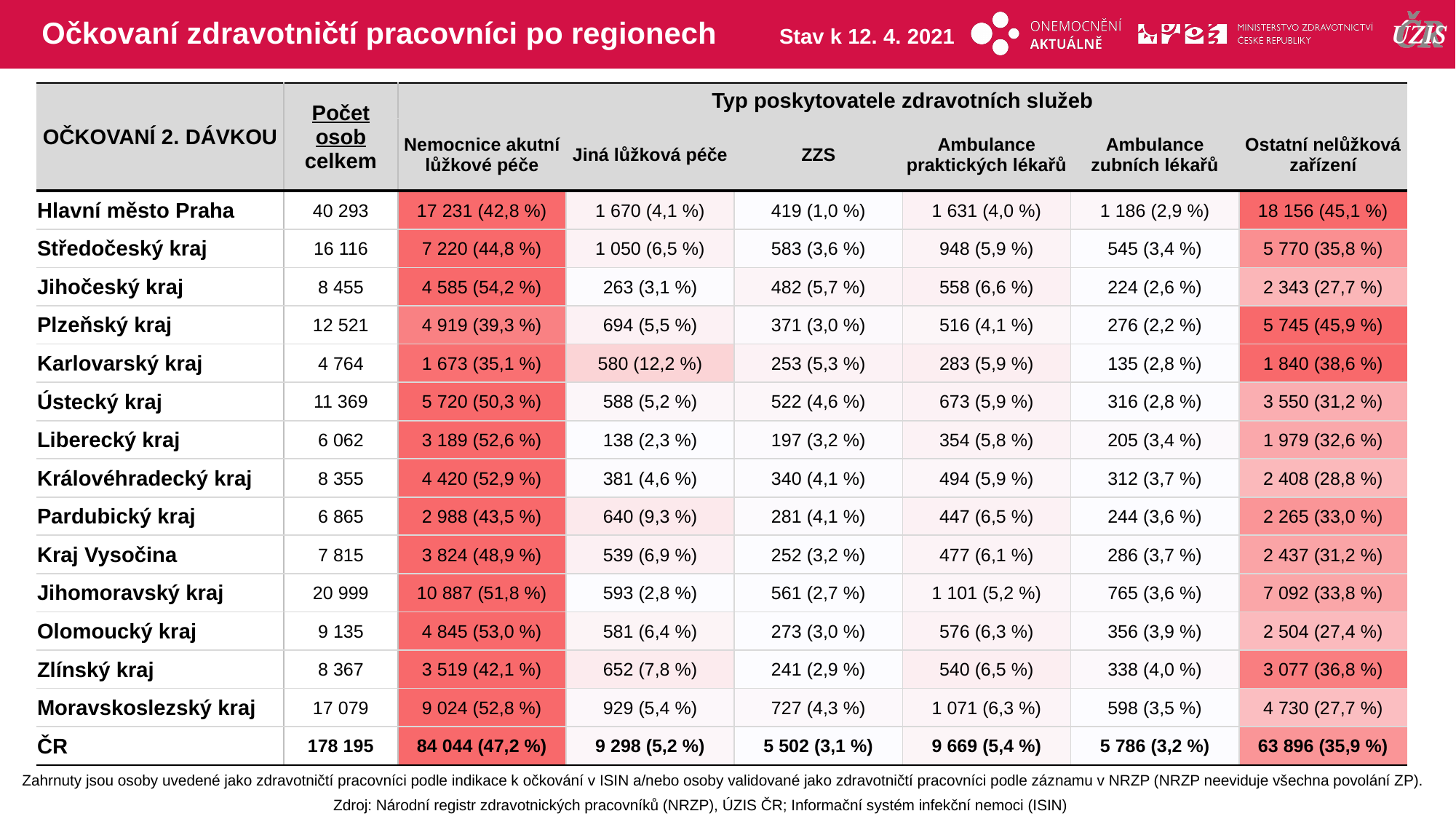

# Očkovaní zdravotničtí pracovníci po regionech
Stav k 12. 4. 2021
| OČKOVANÍ 2. DÁVKOU | Počet osob celkem | Typ poskytovatele zdravotních služeb |  |  |  |  |  |
| --- | --- | --- | --- | --- | --- | --- | --- |
|  |  | Nemocnice akutní lůžkové péče | Jiná lůžková péče | ZZS | Ambulance praktických lékařů | Ambulance zubních lékařů | Ostatní nelůžková zařízení |
| Hlavní město Praha | 40 293 | 17 231 (42,8 %) | 1 670 (4,1 %) | 419 (1,0 %) | 1 631 (4,0 %) | 1 186 (2,9 %) | 18 156 (45,1 %) |
| Středočeský kraj | 16 116 | 7 220 (44,8 %) | 1 050 (6,5 %) | 583 (3,6 %) | 948 (5,9 %) | 545 (3,4 %) | 5 770 (35,8 %) |
| Jihočeský kraj | 8 455 | 4 585 (54,2 %) | 263 (3,1 %) | 482 (5,7 %) | 558 (6,6 %) | 224 (2,6 %) | 2 343 (27,7 %) |
| Plzeňský kraj | 12 521 | 4 919 (39,3 %) | 694 (5,5 %) | 371 (3,0 %) | 516 (4,1 %) | 276 (2,2 %) | 5 745 (45,9 %) |
| Karlovarský kraj | 4 764 | 1 673 (35,1 %) | 580 (12,2 %) | 253 (5,3 %) | 283 (5,9 %) | 135 (2,8 %) | 1 840 (38,6 %) |
| Ústecký kraj | 11 369 | 5 720 (50,3 %) | 588 (5,2 %) | 522 (4,6 %) | 673 (5,9 %) | 316 (2,8 %) | 3 550 (31,2 %) |
| Liberecký kraj | 6 062 | 3 189 (52,6 %) | 138 (2,3 %) | 197 (3,2 %) | 354 (5,8 %) | 205 (3,4 %) | 1 979 (32,6 %) |
| Královéhradecký kraj | 8 355 | 4 420 (52,9 %) | 381 (4,6 %) | 340 (4,1 %) | 494 (5,9 %) | 312 (3,7 %) | 2 408 (28,8 %) |
| Pardubický kraj | 6 865 | 2 988 (43,5 %) | 640 (9,3 %) | 281 (4,1 %) | 447 (6,5 %) | 244 (3,6 %) | 2 265 (33,0 %) |
| Kraj Vysočina | 7 815 | 3 824 (48,9 %) | 539 (6,9 %) | 252 (3,2 %) | 477 (6,1 %) | 286 (3,7 %) | 2 437 (31,2 %) |
| Jihomoravský kraj | 20 999 | 10 887 (51,8 %) | 593 (2,8 %) | 561 (2,7 %) | 1 101 (5,2 %) | 765 (3,6 %) | 7 092 (33,8 %) |
| Olomoucký kraj | 9 135 | 4 845 (53,0 %) | 581 (6,4 %) | 273 (3,0 %) | 576 (6,3 %) | 356 (3,9 %) | 2 504 (27,4 %) |
| Zlínský kraj | 8 367 | 3 519 (42,1 %) | 652 (7,8 %) | 241 (2,9 %) | 540 (6,5 %) | 338 (4,0 %) | 3 077 (36,8 %) |
| Moravskoslezský kraj | 17 079 | 9 024 (52,8 %) | 929 (5,4 %) | 727 (4,3 %) | 1 071 (6,3 %) | 598 (3,5 %) | 4 730 (27,7 %) |
| ČR | 178 195 | 84 044 (47,2 %) | 9 298 (5,2 %) | 5 502 (3,1 %) | 9 669 (5,4 %) | 5 786 (3,2 %) | 63 896 (35,9 %) |
|  |  |  |  |  |  |
| --- | --- | --- | --- | --- | --- |
|  |  |  |  |  |  |
|  |  |  |  |  |  |
|  |  |  |  |  |  |
|  |  |  |  |  |  |
|  |  |  |  |  |  |
|  |  |  |  |  |  |
|  |  |  |  |  |  |
|  |  |  |  |  |  |
|  |  |  |  |  |  |
|  |  |  |  |  |  |
|  |  |  |  |  |  |
|  |  |  |  |  |  |
|  |  |  |  |  |  |
|  |  |  |  |  |  |
Zahrnuty jsou osoby uvedené jako zdravotničtí pracovníci podle indikace k očkování v ISIN a/nebo osoby validované jako zdravotničtí pracovníci podle záznamu v NRZP (NRZP neeviduje všechna povolání ZP).
Zdroj: Národní registr zdravotnických pracovníků (NRZP), ÚZIS ČR; Informační systém infekční nemoci (ISIN)